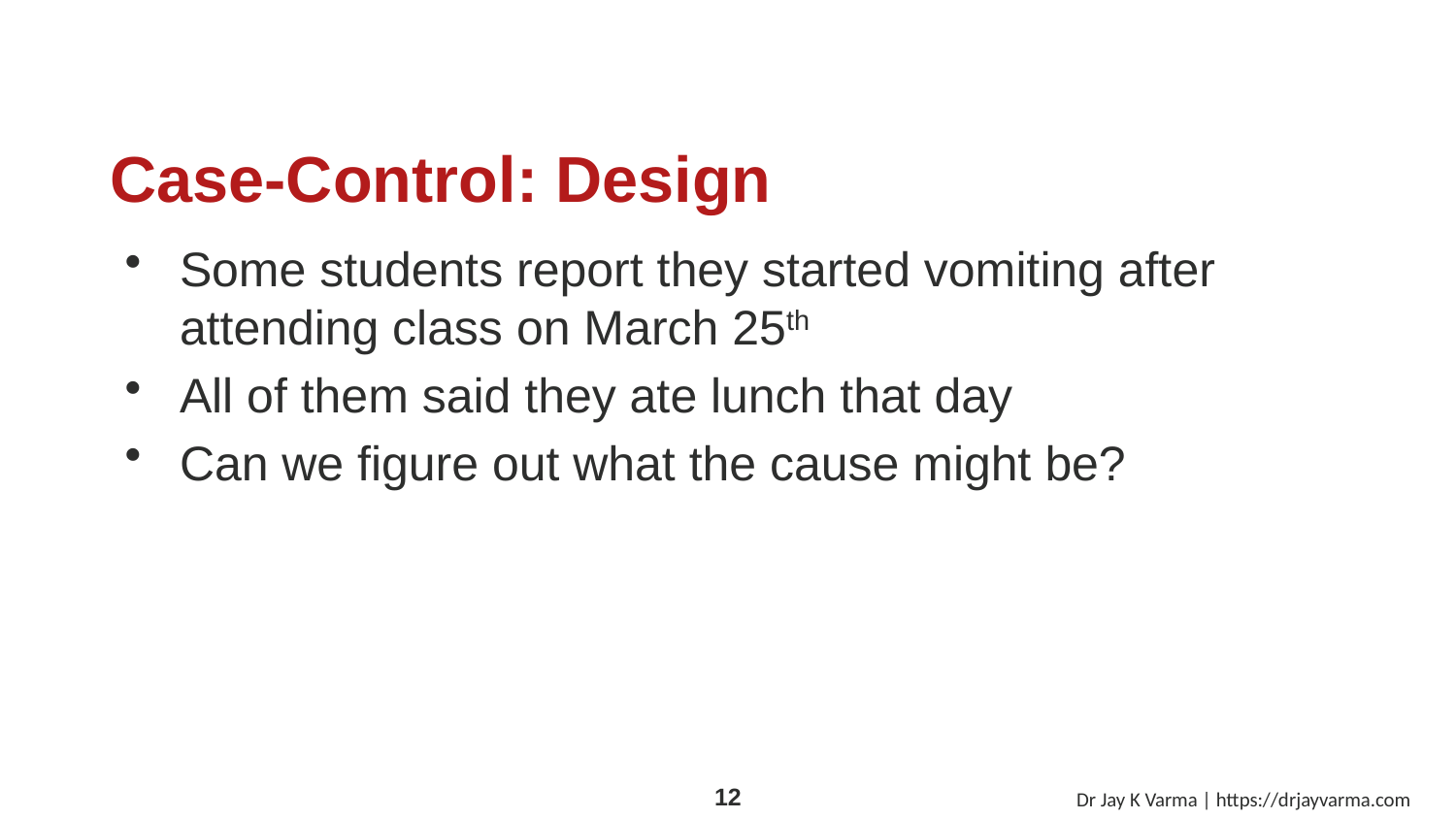

# Case-Control: Design
Some students report they started vomiting after attending class on March 25th
All of them said they ate lunch that day
Can we figure out what the cause might be?

Dr Jay K Varma | https://drjayvarma.com